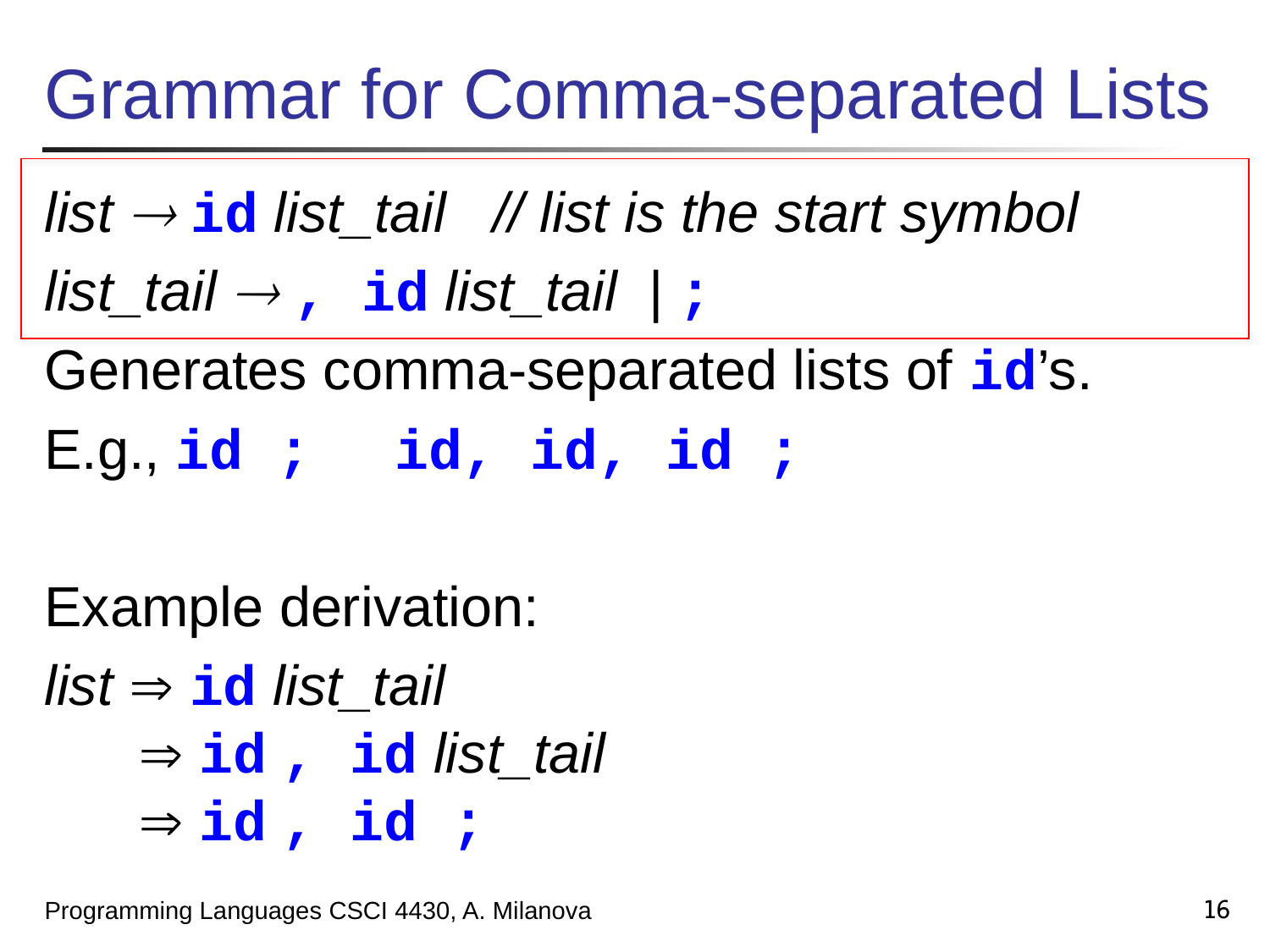

# Grammar for Comma-separated Lists

list → id list_tail   // list is the start symbol
list_tail → , id list_tail  | ;
Generates comma-separated lists of id’s.
E.g., id ;   id, id, id ;

Example derivation:
list ⇒ id list_tail
      ⇒ id , id list_tail
      ⇒ id , id ;
16
Programming Languages CSCI 4430, A. Milanova